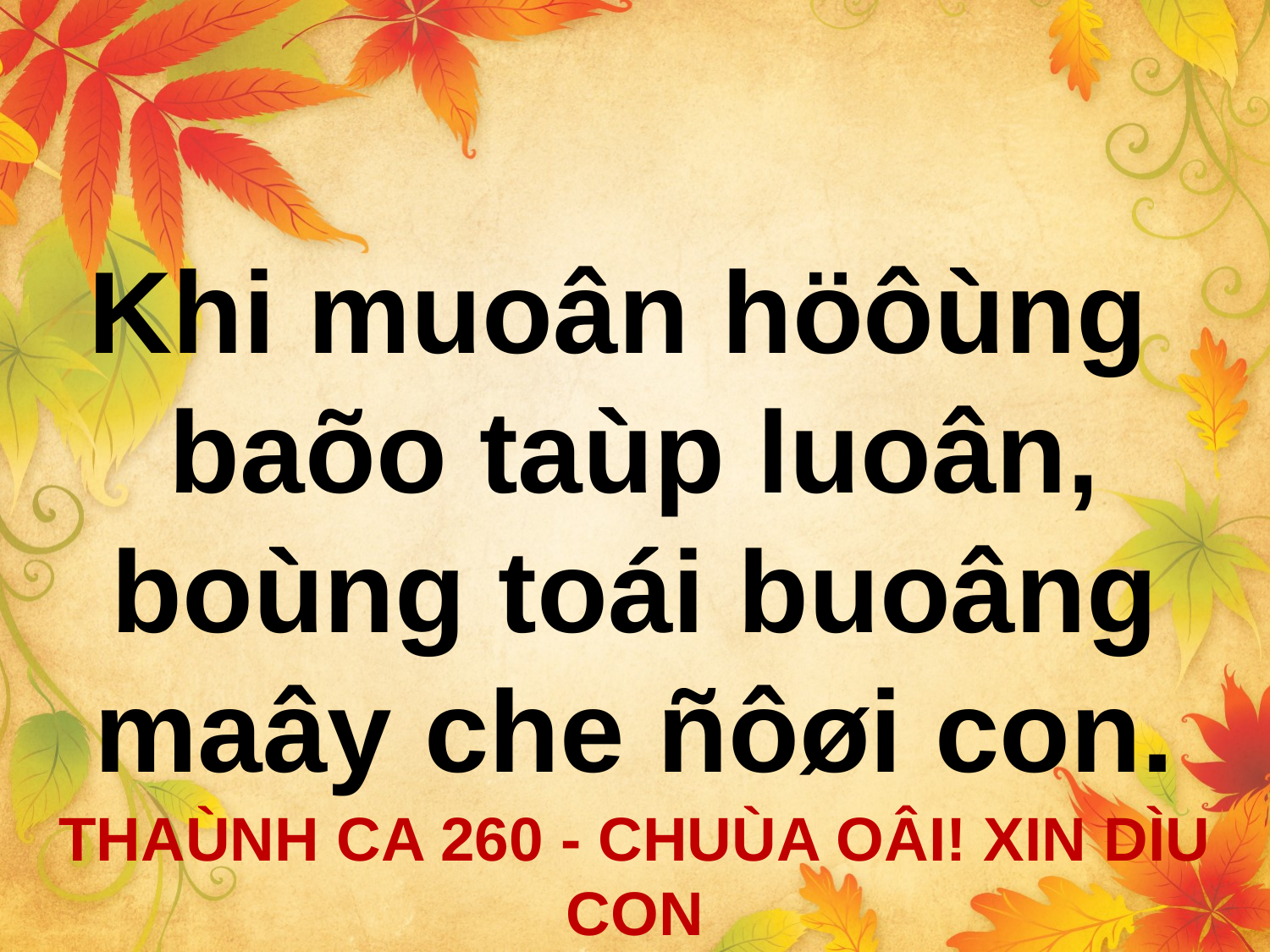

Khi muoân höôùng
baõo taùp luoân, boùng toái buoâng maây che ñôøi con.
THAÙNH CA 260 - CHUÙA OÂI! XIN DÌU CON